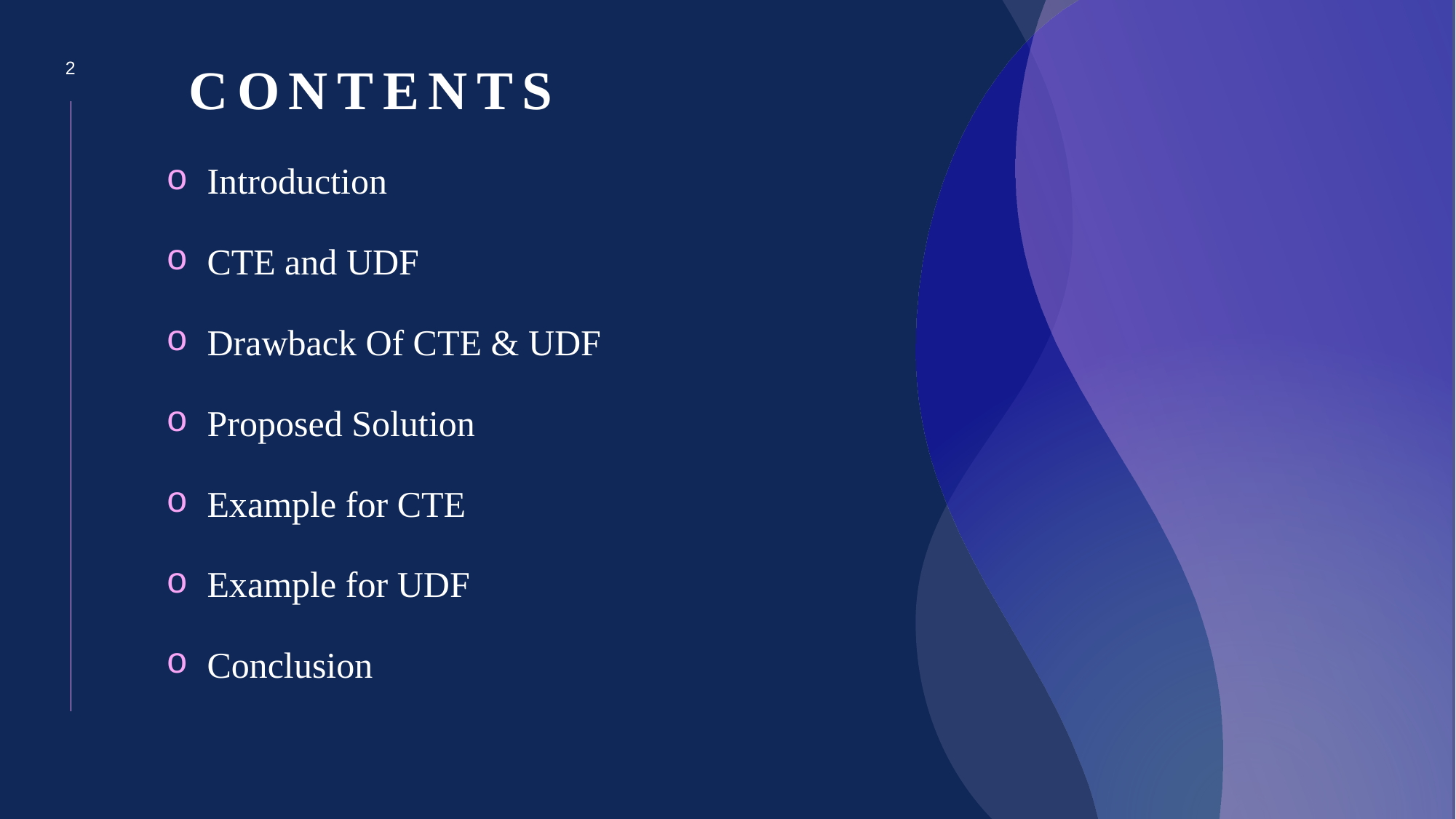

# CONTENTS
2
Introduction
CTE and UDF
Drawback Of CTE & UDF
Proposed Solution
Example for CTE
Example for UDF
Conclusion